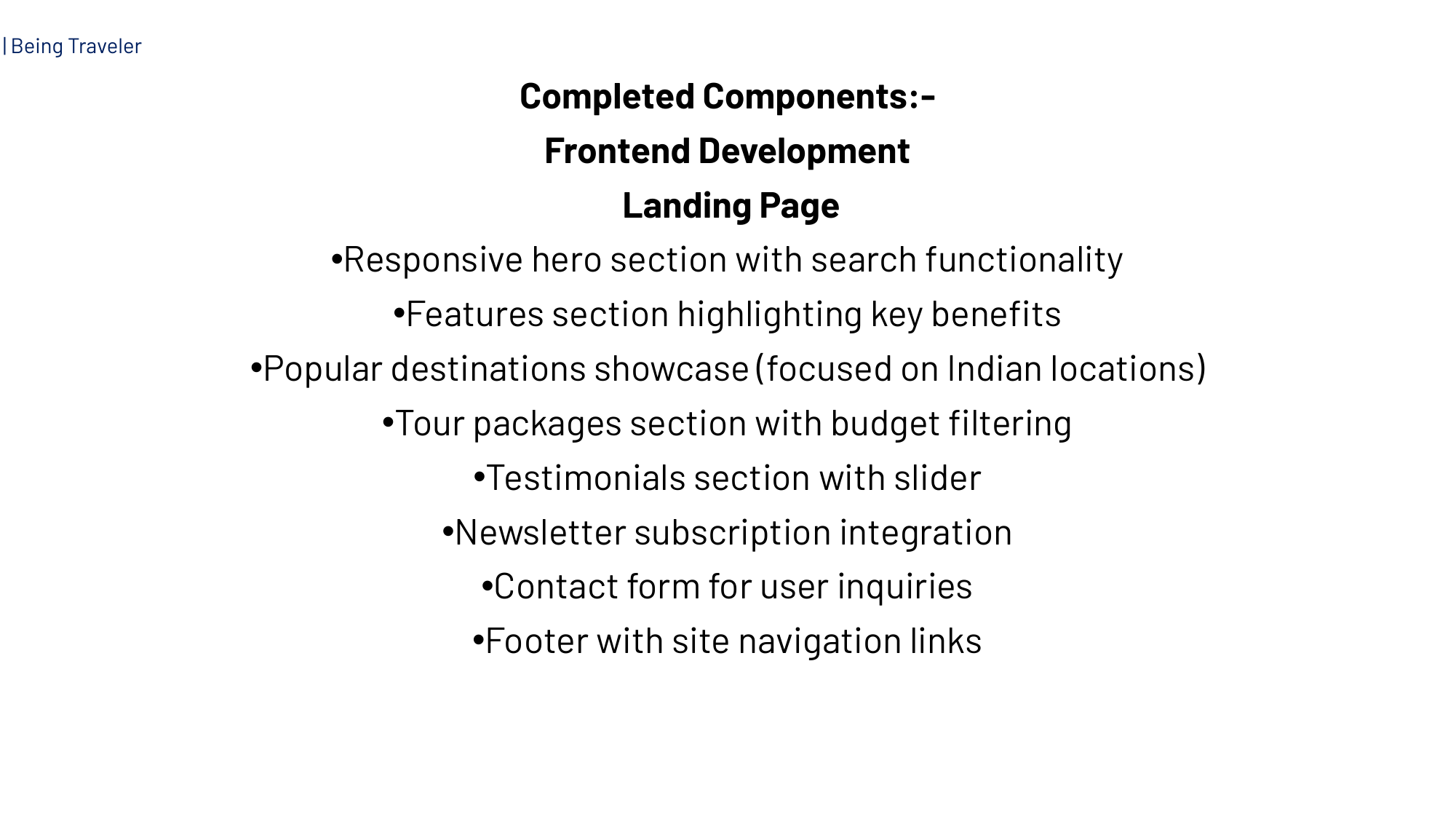

# | Being Traveler
Completed Components:-
Frontend Development
 Landing Page
Responsive hero section with search functionality
Features section highlighting key benefits
Popular destinations showcase (focused on Indian locations)
Tour packages section with budget filtering
Testimonials section with slider
Newsletter subscription integration
Contact form for user inquiries
Footer with site navigation links